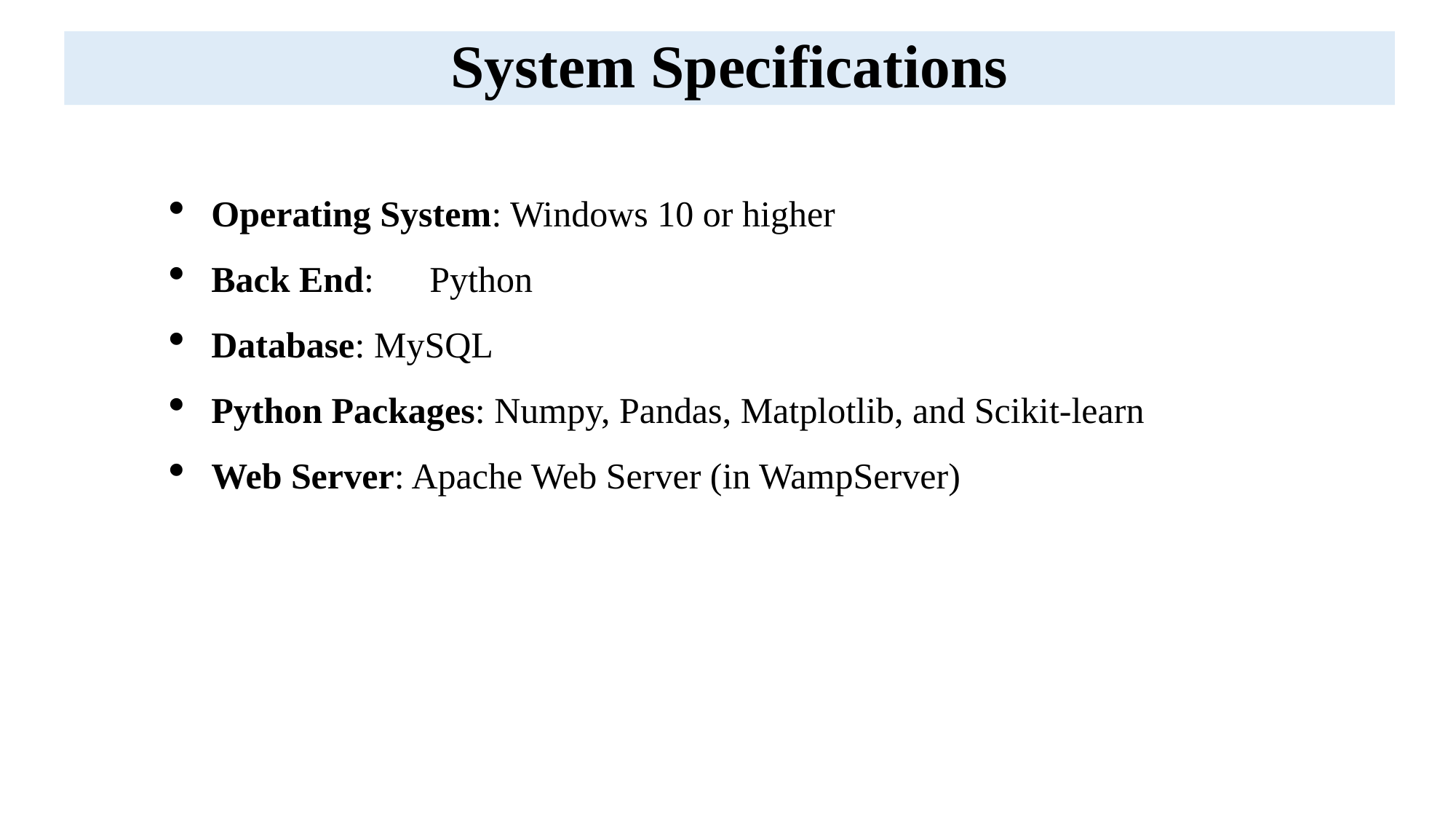

# System Specifications
Operating System: Windows 10 or higher
Back End:	Python
Database: MySQL
Python Packages: Numpy, Pandas, Matplotlib, and Scikit-learn
Web Server: Apache Web Server (in WampServer)